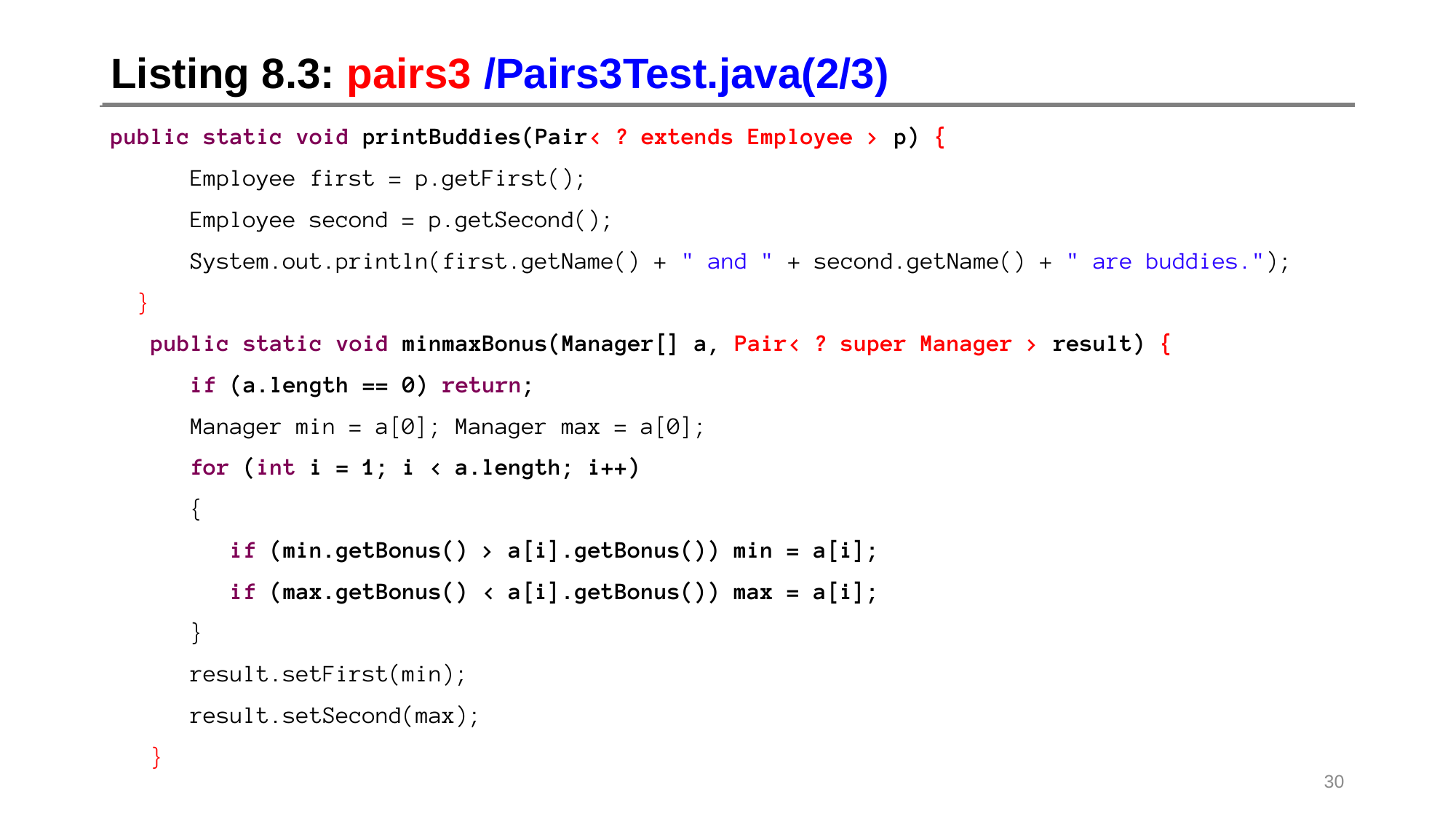

# Listing 8.3: pairs3 /Pairs3Test.java(2/3)
public static void printBuddies(Pair< ? extends Employee > p) {
      Employee first = p.getFirst();
      Employee second = p.getSecond();
      System.out.println(first.getName() + " and " + second.getName() + " are buddies.");
  }
   public static void minmaxBonus(Manager[] a, Pair< ? super Manager > result) {
      if (a.length == 0) return;
      Manager min = a[0]; Manager max = a[0];
      for (int i = 1; i < a.length; i++)
      {
         if (min.getBonus() > a[i].getBonus()) min = a[i];
         if (max.getBonus() < a[i].getBonus()) max = a[i];
      }
      result.setFirst(min);
      result.setSecond(max);
   }

30